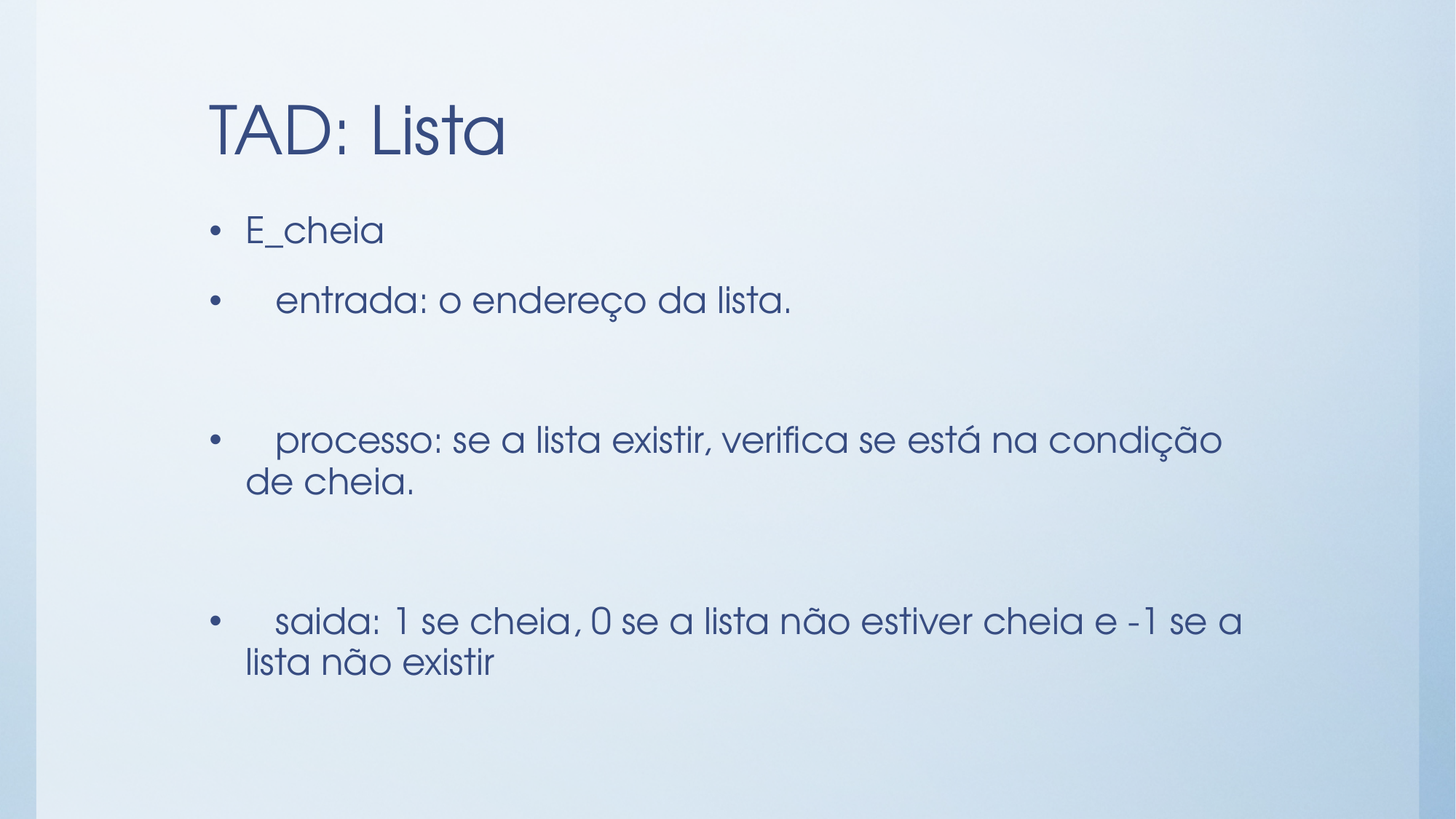

# TAD: Lista
E_cheia
   entrada: o endereço da lista.

   processo: se a lista existir, verifica se está na condição de cheia.

   saida: 1 se cheia, 0 se a lista não estiver cheia e -1 se a lista não existir